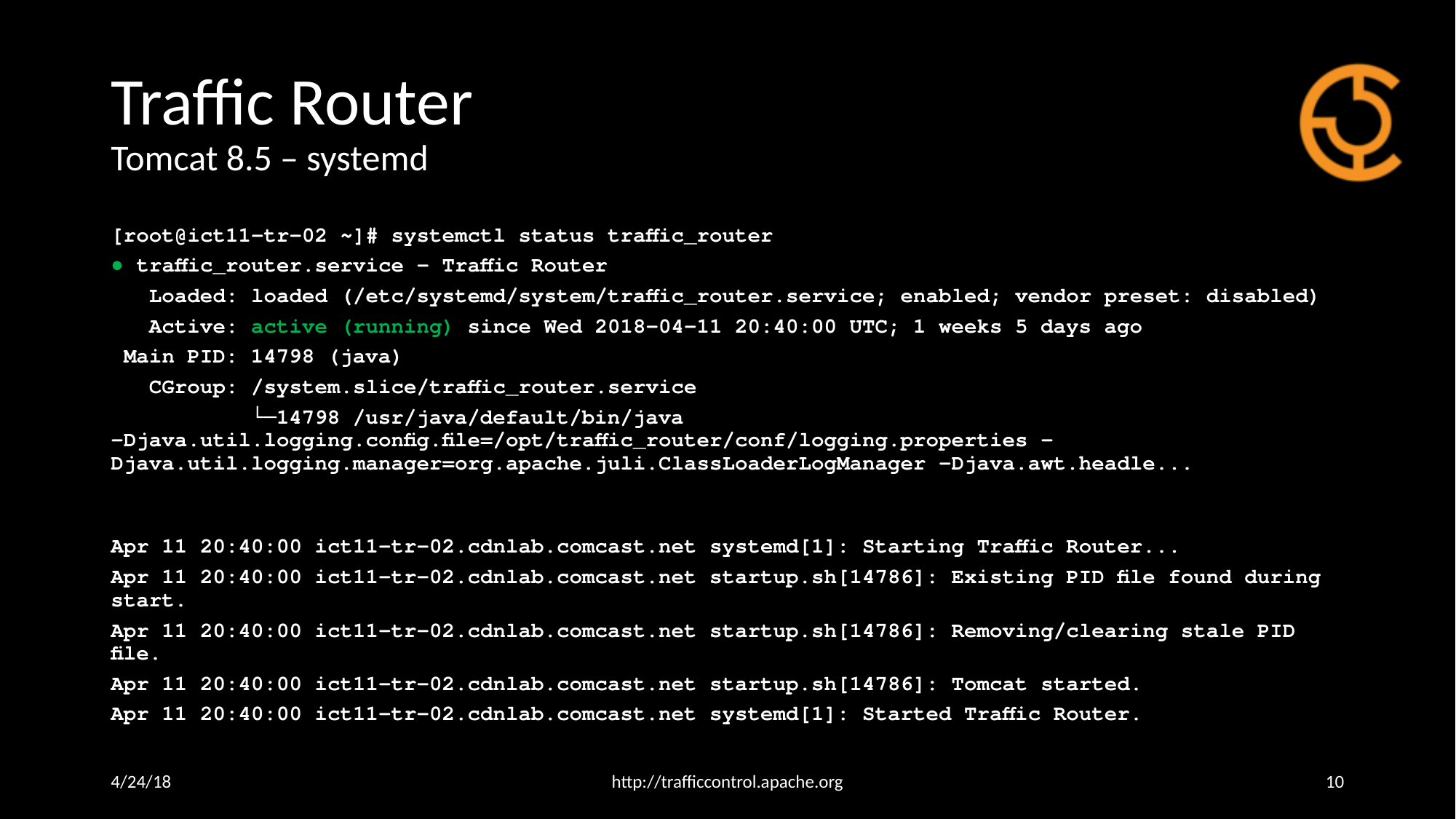

# Traffic Router Tomcat 8.5 – systemd
[root@ict11-tr-02 ~]# systemctl status traffic_router
● traffic_router.service - Traffic Router
   Loaded: loaded (/etc/systemd/system/traffic_router.service; enabled; vendor preset: disabled)
   Active: active (running) since Wed 2018-04-11 20:40:00 UTC; 1 weeks 5 days ago
 Main PID: 14798 (java)
   CGroup: /system.slice/traffic_router.service
           └─14798 /usr/java/default/bin/java -Djava.util.logging.config.file=/opt/traffic_router/conf/logging.properties -Djava.util.logging.manager=org.apache.juli.ClassLoaderLogManager -Djava.awt.headle...

Apr 11 20:40:00 ict11-tr-02.cdnlab.comcast.net systemd[1]: Starting Traffic Router...
Apr 11 20:40:00 ict11-tr-02.cdnlab.comcast.net startup.sh[14786]: Existing PID file found during start.
Apr 11 20:40:00 ict11-tr-02.cdnlab.comcast.net startup.sh[14786]: Removing/clearing stale PID file.
Apr 11 20:40:00 ict11-tr-02.cdnlab.comcast.net startup.sh[14786]: Tomcat started.
Apr 11 20:40:00 ict11-tr-02.cdnlab.comcast.net systemd[1]: Started Traffic Router.

4/24/18
http://trafficcontrol.apache.org
10